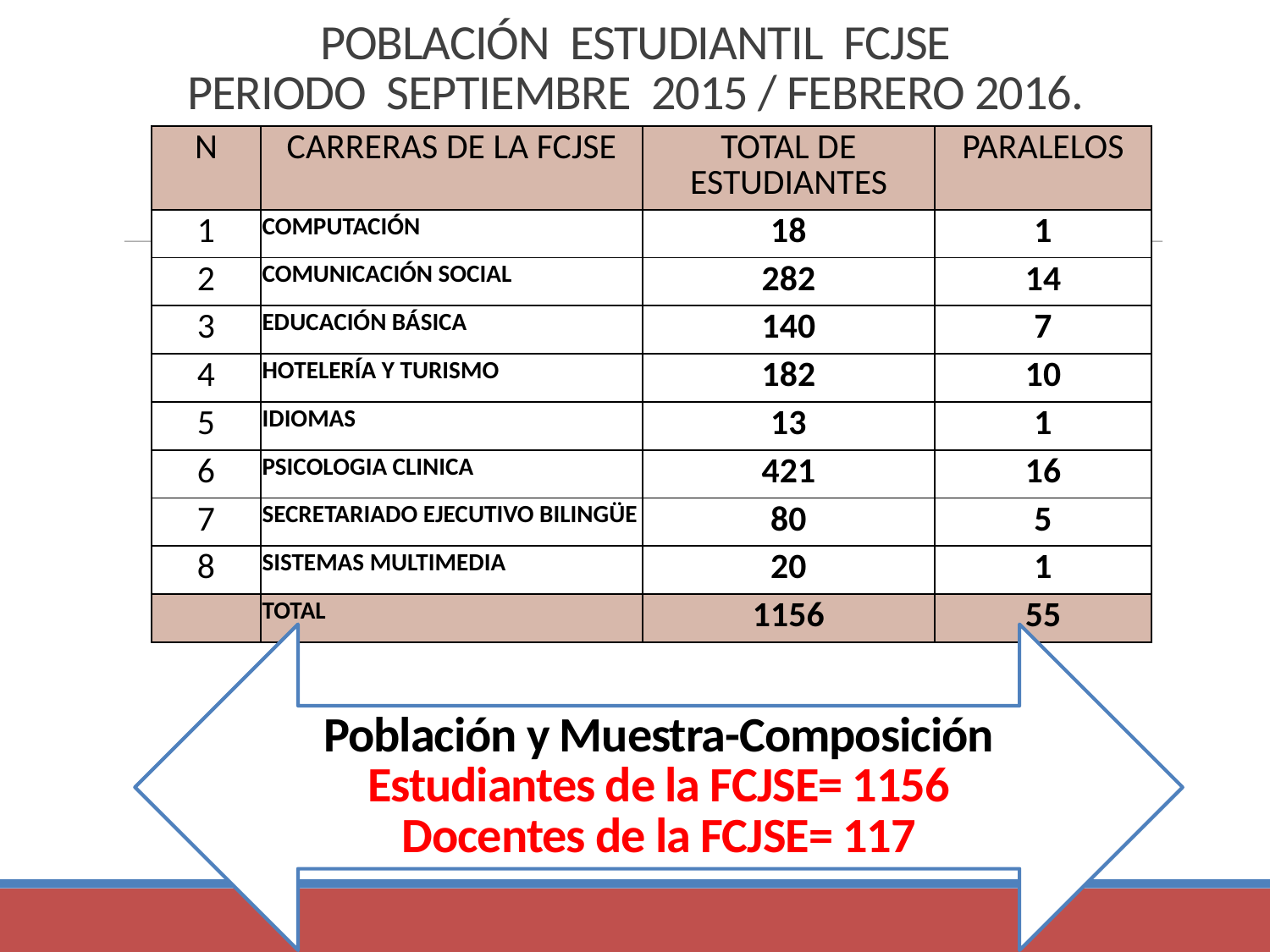

POBLACIÓN  ESTUDIANTIL  FCJSE
PERIODO  SEPTIEMBRE  2015 / FEBRERO 2016.
| N | CARRERAS DE LA FCJSE | TOTAL DE ESTUDIANTES | PARALELOS |
| --- | --- | --- | --- |
| 1 | COMPUTACIÓN | 18 | 1 |
| 2 | COMUNICACIÓN SOCIAL | 282 | 14 |
| 3 | EDUCACIÓN BÁSICA | 140 | 7 |
| 4 | HOTELERÍA Y TURISMO | 182 | 10 |
| 5 | IDIOMAS | 13 | 1 |
| 6 | PSICOLOGIA CLINICA | 421 | 16 |
| 7 | SECRETARIADO EJECUTIVO BILINGÜE | 80 | 5 |
| 8 | SISTEMAS MULTIMEDIA | 20 | 1 |
|  | TOTAL | 1156 | 55 |

Población y Muestra-Composición
Estudiantes de la FCJSE= 1156
Docentes de la FCJSE= 117